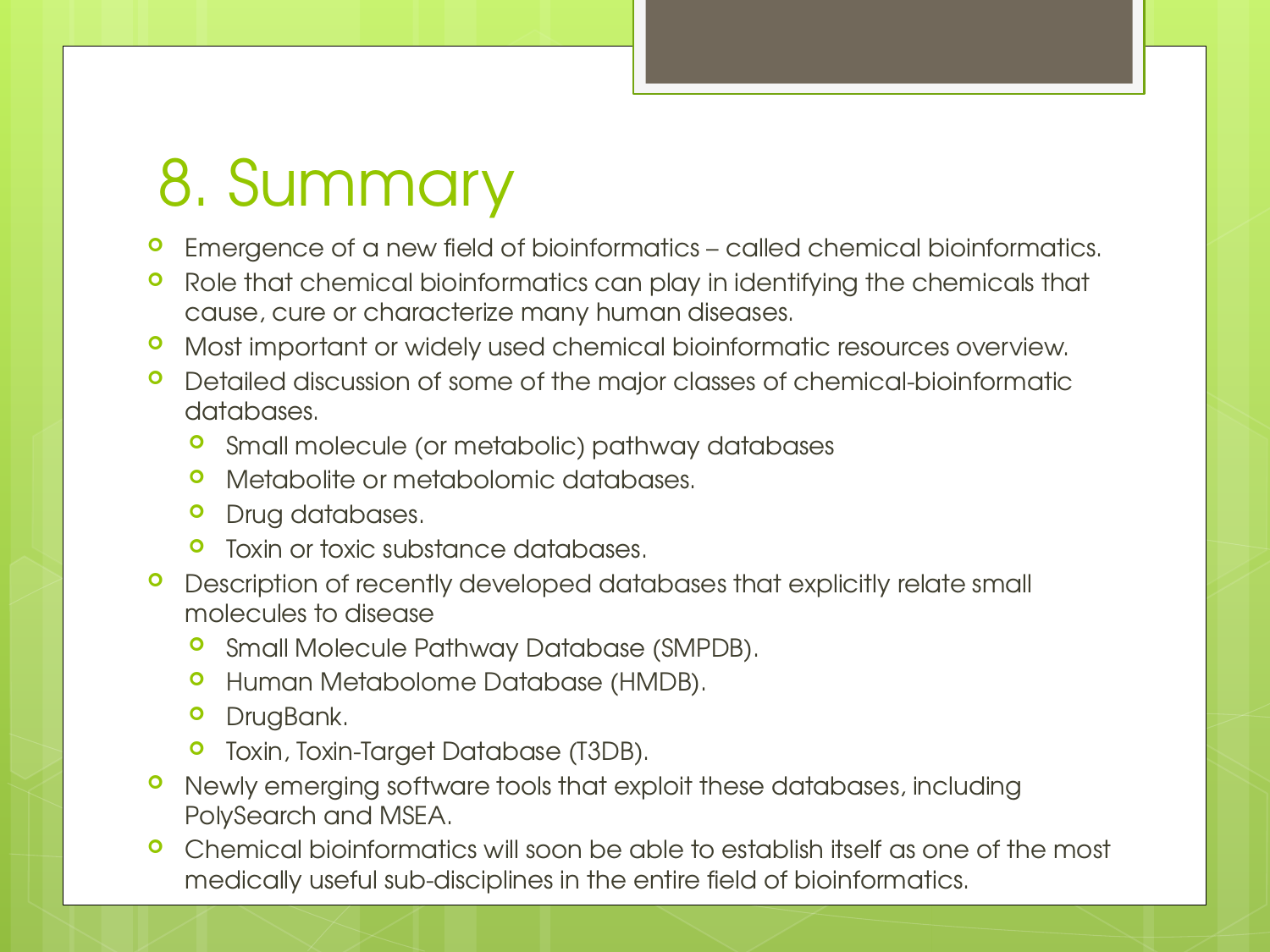

# 8. Summary
Emergence of a new field of bioinformatics – called chemical bioinformatics.
Role that chemical bioinformatics can play in identifying the chemicals that cause, cure or characterize many human diseases.
Most important or widely used chemical bioinformatic resources overview.
Detailed discussion of some of the major classes of chemical-bioinformatic databases.
Small molecule (or metabolic) pathway databases
Metabolite or metabolomic databases.
Drug databases.
Toxin or toxic substance databases.
Description of recently developed databases that explicitly relate small molecules to disease
Small Molecule Pathway Database (SMPDB).
Human Metabolome Database (HMDB).
DrugBank.
Toxin, Toxin-Target Database (T3DB).
Newly emerging software tools that exploit these databases, including PolySearch and MSEA.
Chemical bioinformatics will soon be able to establish itself as one of the most medically useful sub-disciplines in the entire field of bioinformatics.